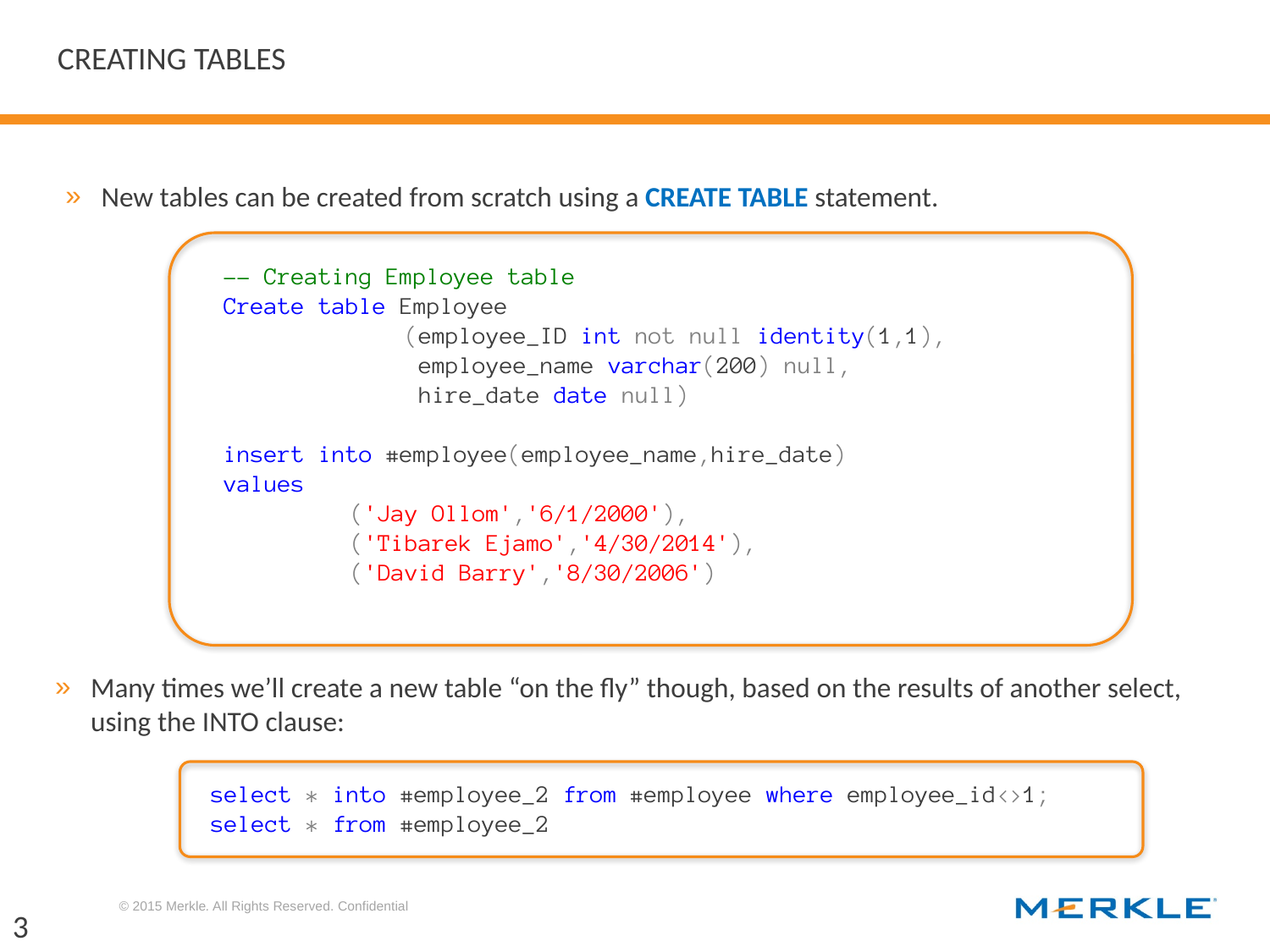

# CREATING TABLES
New tables can be created from scratch using a CREATE TABLE statement.

-- Creating Employee table
Create table Employee
	    (employee_ID int not null identity(1,1),
	     employee_name varchar(200) null,
	     hire_date date null)

insert into #employee(employee_name,hire_date)
values
	('Jay Ollom','6/1/2000'),
	('Tibarek Ejamo','4/30/2014'),
	('David Barry','8/30/2006')

Many times we’ll create a new table “on the fly” though, based on the results of another select, using the INTO clause:

select * into #employee_2 from #employee where employee_id<>1;
select * from #employee_2
3